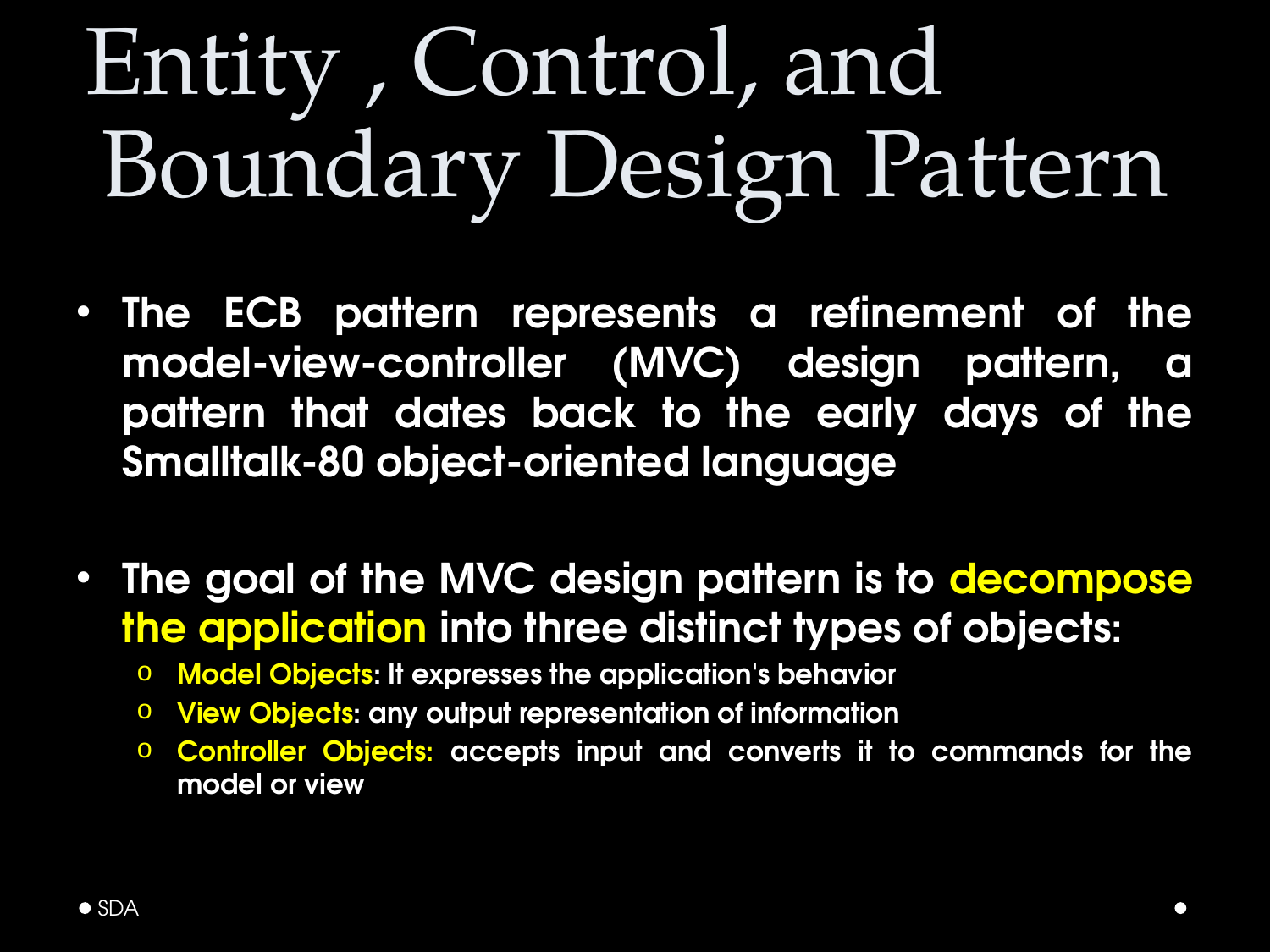

# Entity , Control, and           Boundary Design Pattern

The ECB pattern represents a refinement of the model-view-controller (MVC) design pattern, a pattern that dates back to the early days of the Smalltalk-80 object-oriented language

The goal of the MVC design pattern is to decompose the application into three distinct types of objects:
Model Objects: It expresses the application's behavior
View Objects: any output representation of information
Controller Objects: accepts input and converts it to commands for the model or view

SDA